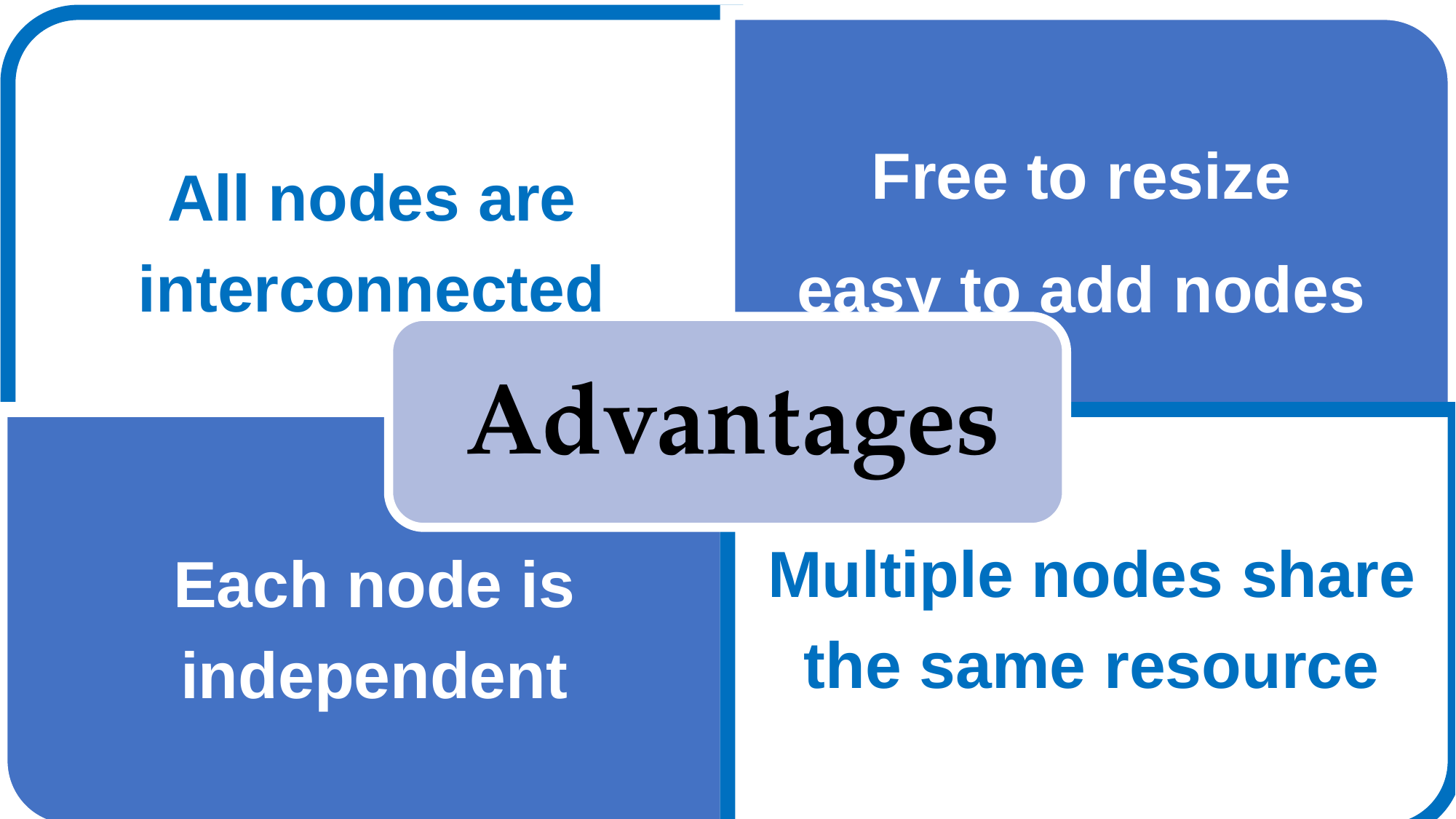

All nodes are interconnected
Free to resize
easy to add nodes
Each node is independent
Multiple nodes share the same resource
Advantages